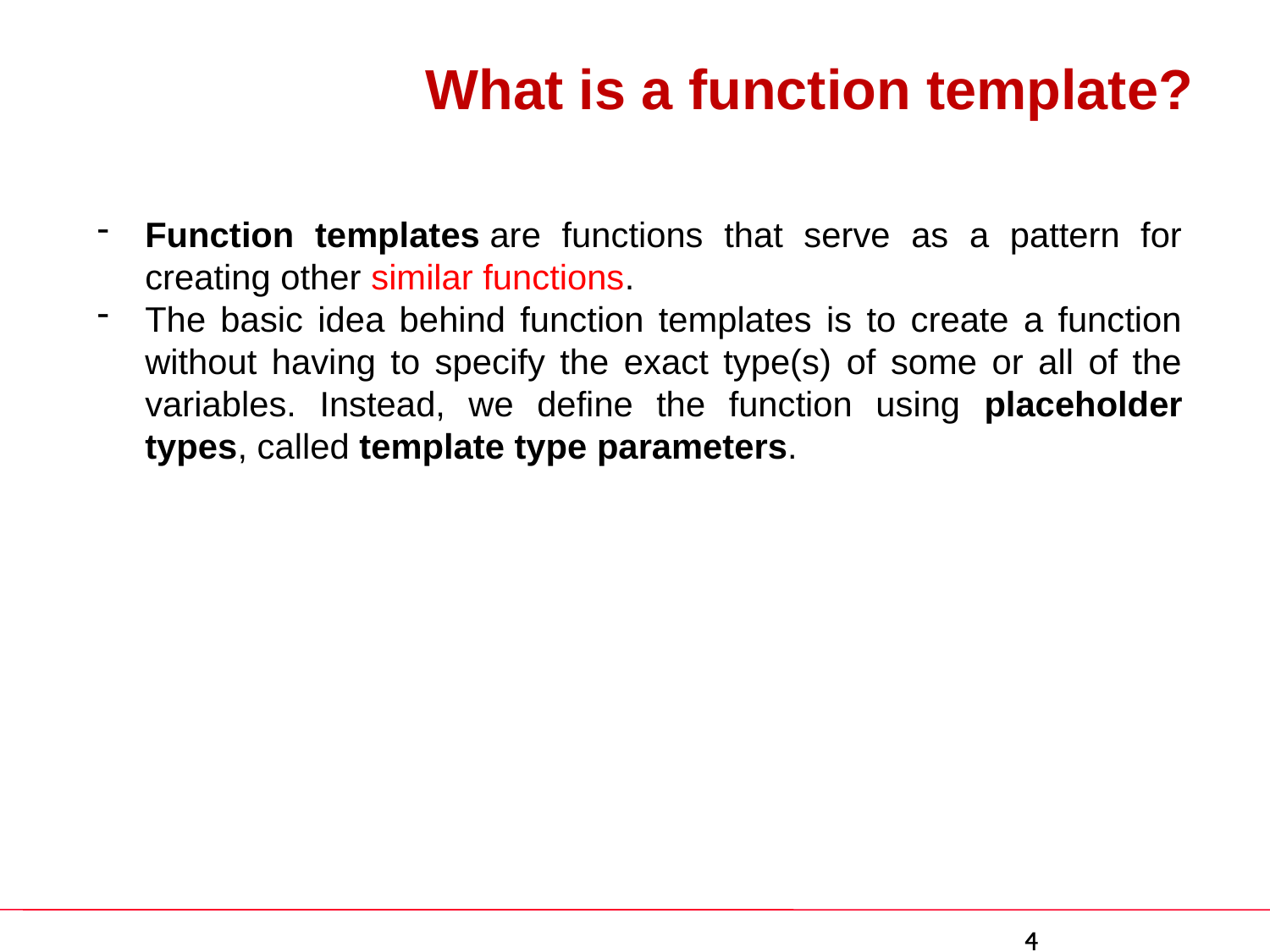

# What is a function template?
Function templates are functions that serve as a pattern for creating other similar functions.
The basic idea behind function templates is to create a function without having to specify the exact type(s) of some or all of the variables. Instead, we define the function using placeholder types, called template type parameters.

 4